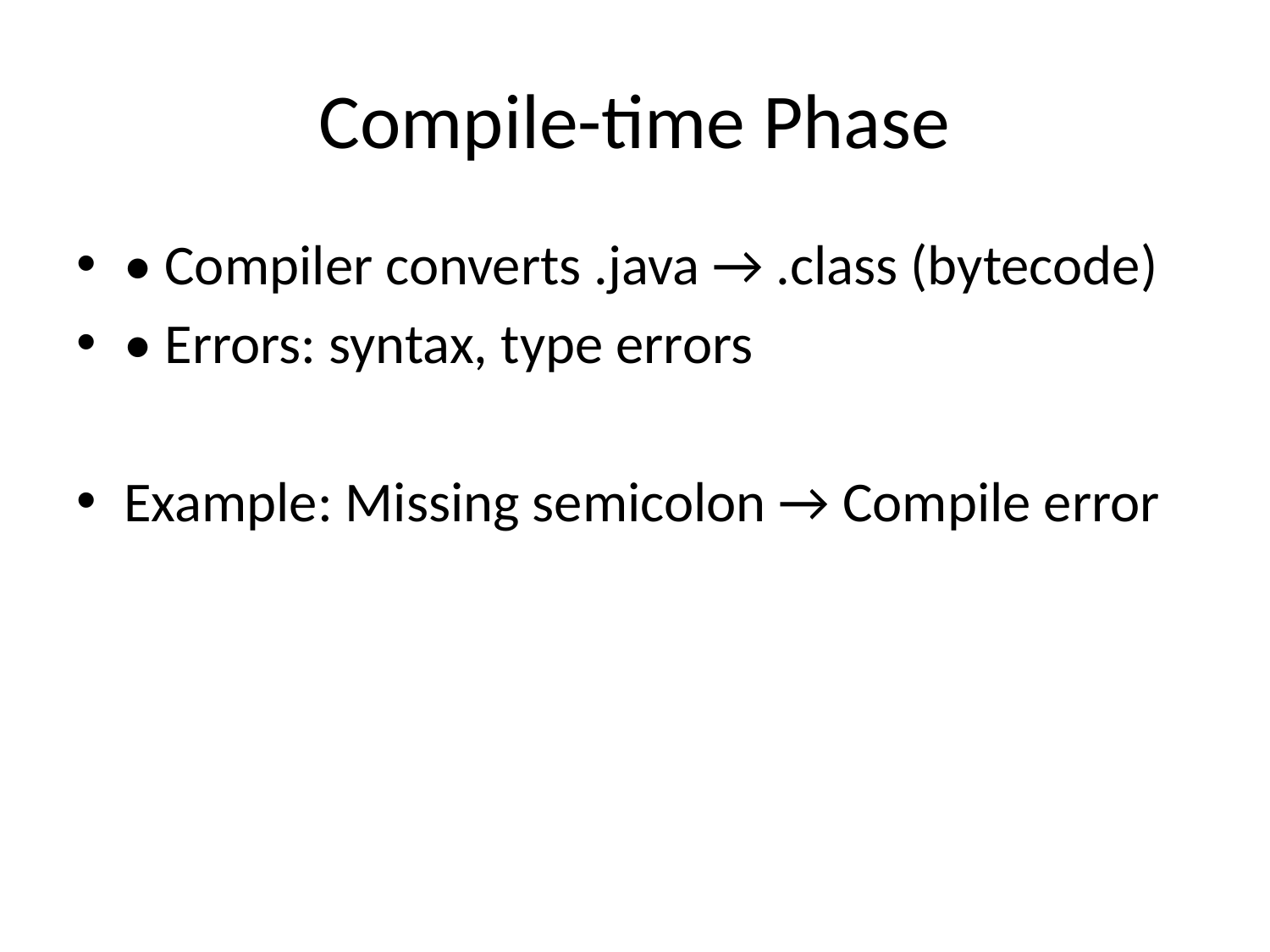

# Compile-time Phase
• Compiler converts .java → .class (bytecode)
• Errors: syntax, type errors

Example: Missing semicolon → Compile error